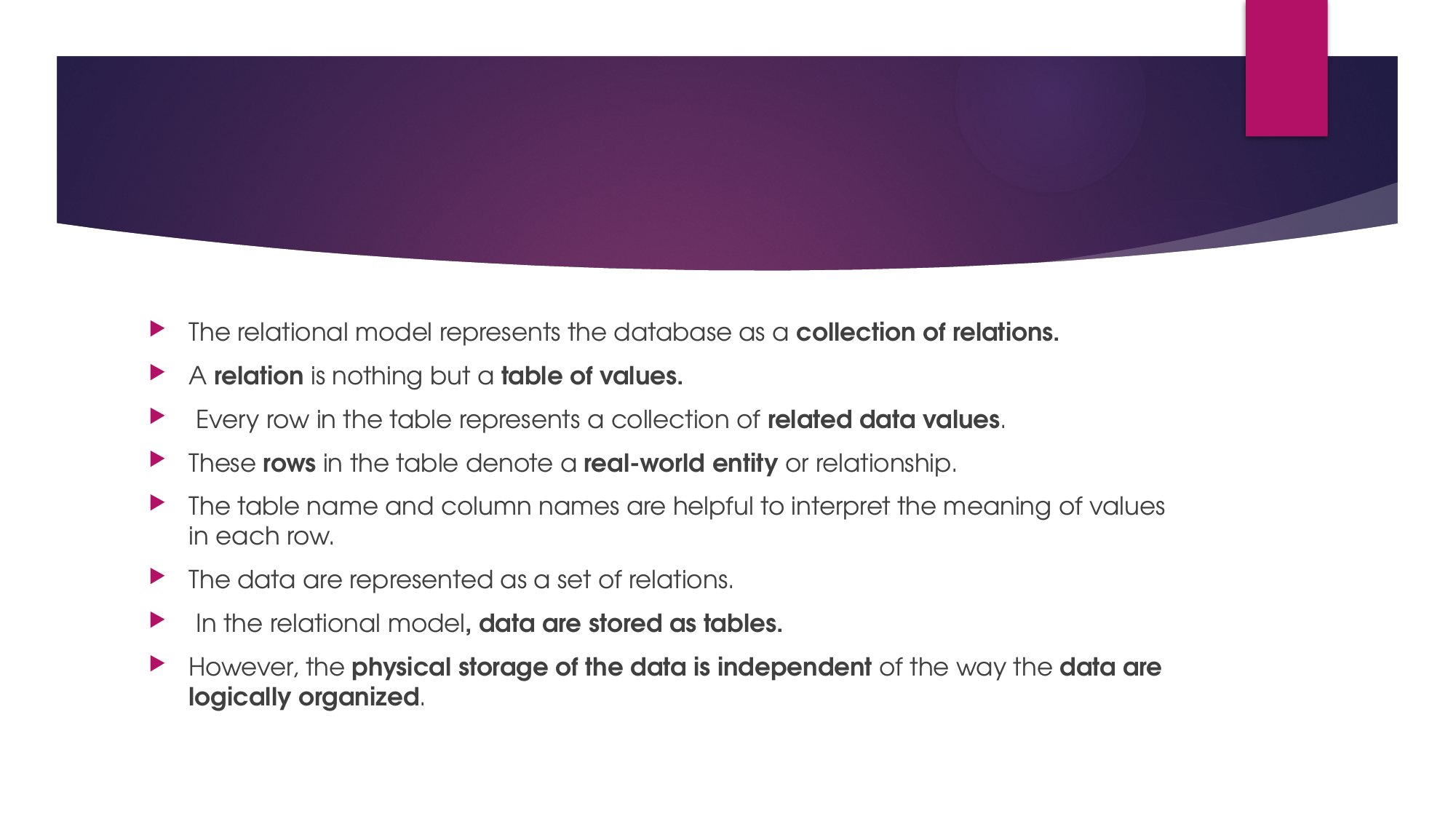

#
The relational model represents the database as a collection of relations.
A relation is nothing but a table of values.
 Every row in the table represents a collection of related data values.
These rows in the table denote a real-world entity or relationship.
The table name and column names are helpful to interpret the meaning of values in each row.
The data are represented as a set of relations.
 In the relational model, data are stored as tables.
However, the physical storage of the data is independent of the way the data are logically organized.